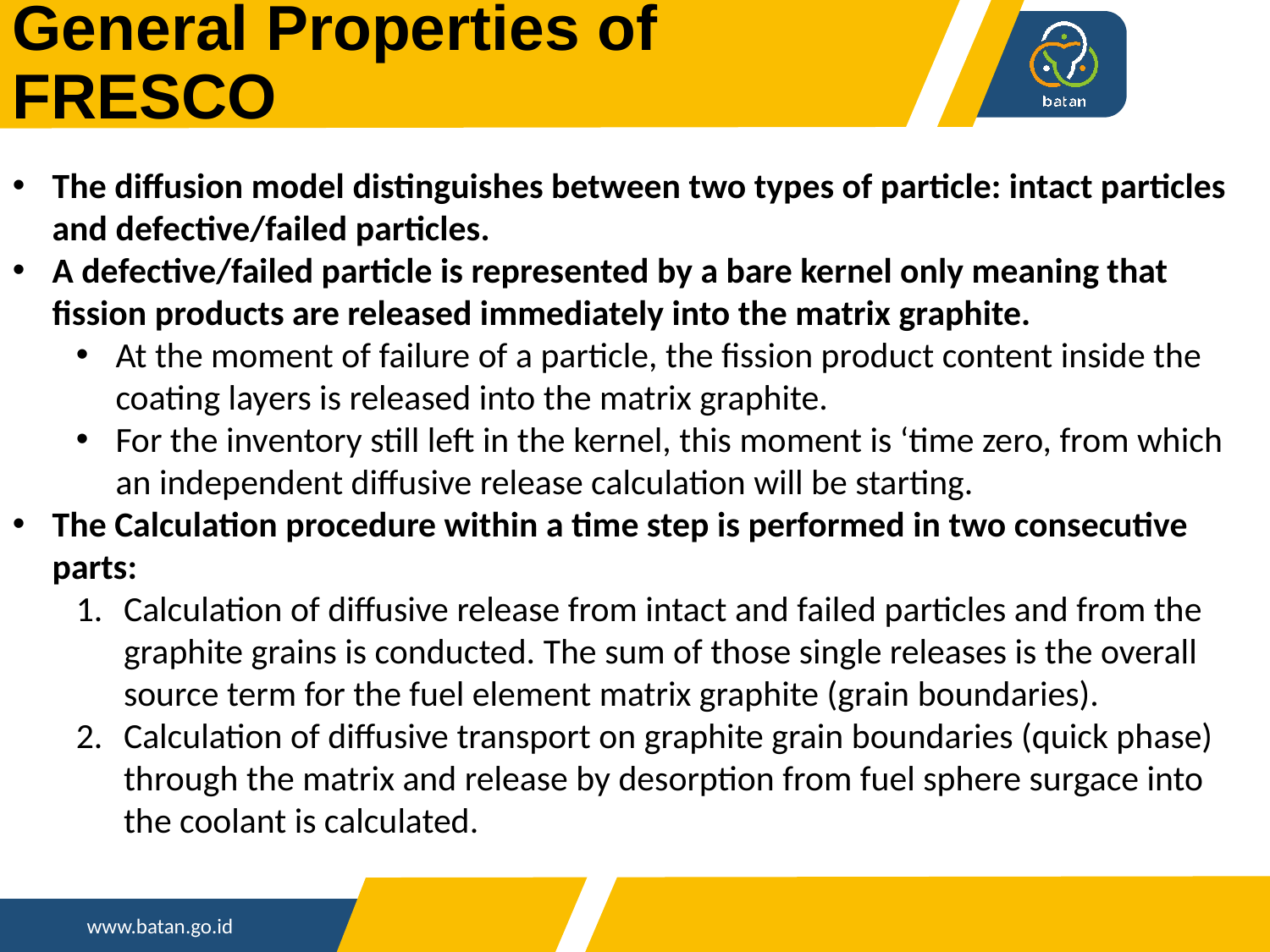

General Properties of FRESCO
The diffusion model distinguishes between two types of particle: intact particles and defective/failed particles.
A defective/failed particle is represented by a bare kernel only meaning that fission products are released immediately into the matrix graphite.
At the moment of failure of a particle, the fission product content inside the coating layers is released into the matrix graphite.
For the inventory still left in the kernel, this moment is ‘time zero, from which an independent diffusive release calculation will be starting.
The Calculation procedure within a time step is performed in two consecutive parts:
Calculation of diffusive release from intact and failed particles and from the graphite grains is conducted. The sum of those single releases is the overall source term for the fuel element matrix graphite (grain boundaries).
Calculation of diffusive transport on graphite grain boundaries (quick phase) through the matrix and release by desorption from fuel sphere surgace into the coolant is calculated.